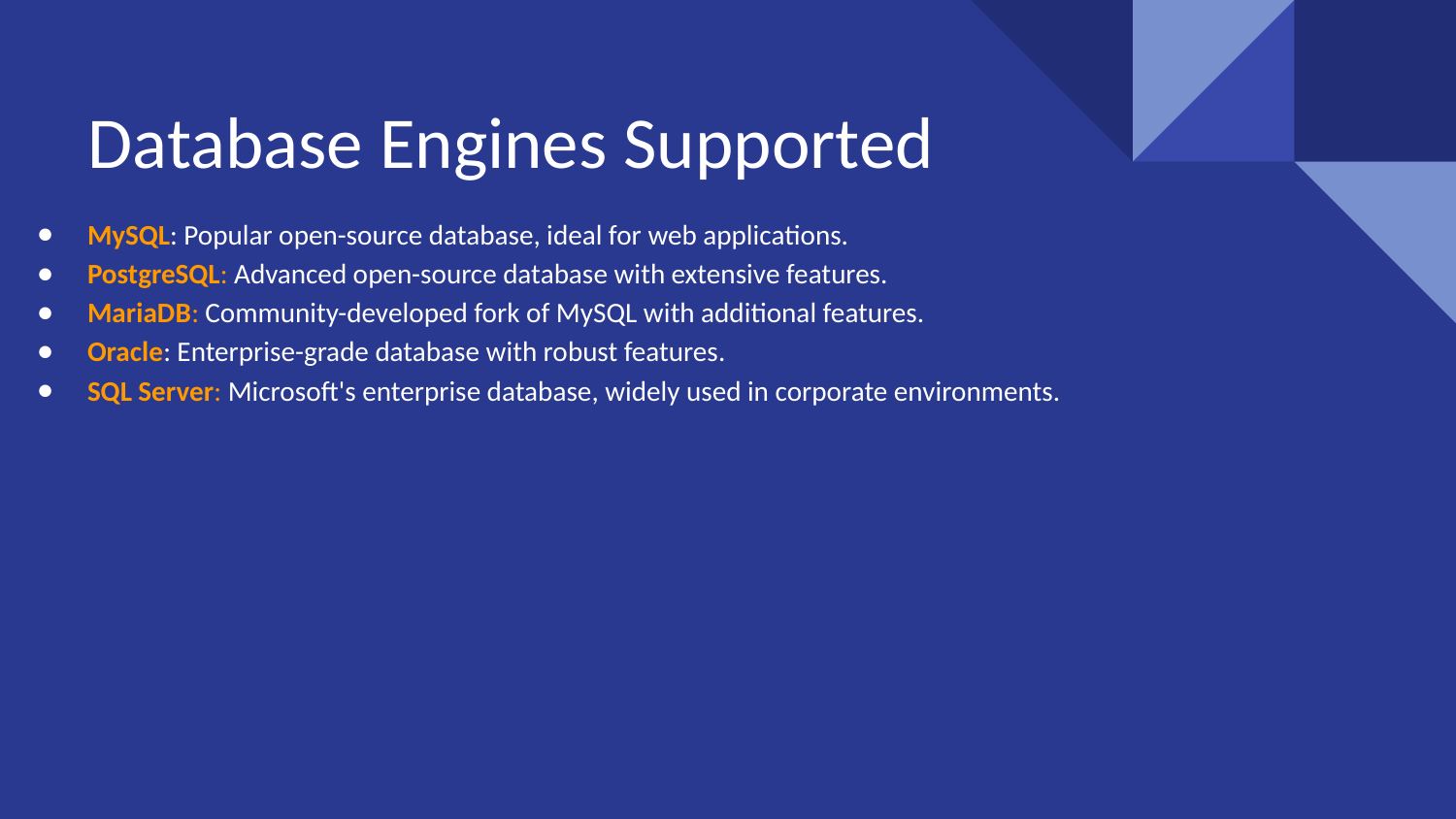

# Database Engines Supported
MySQL: Popular open-source database, ideal for web applications.
PostgreSQL: Advanced open-source database with extensive features.
MariaDB: Community-developed fork of MySQL with additional features.
Oracle: Enterprise-grade database with robust features.
SQL Server: Microsoft's enterprise database, widely used in corporate environments.